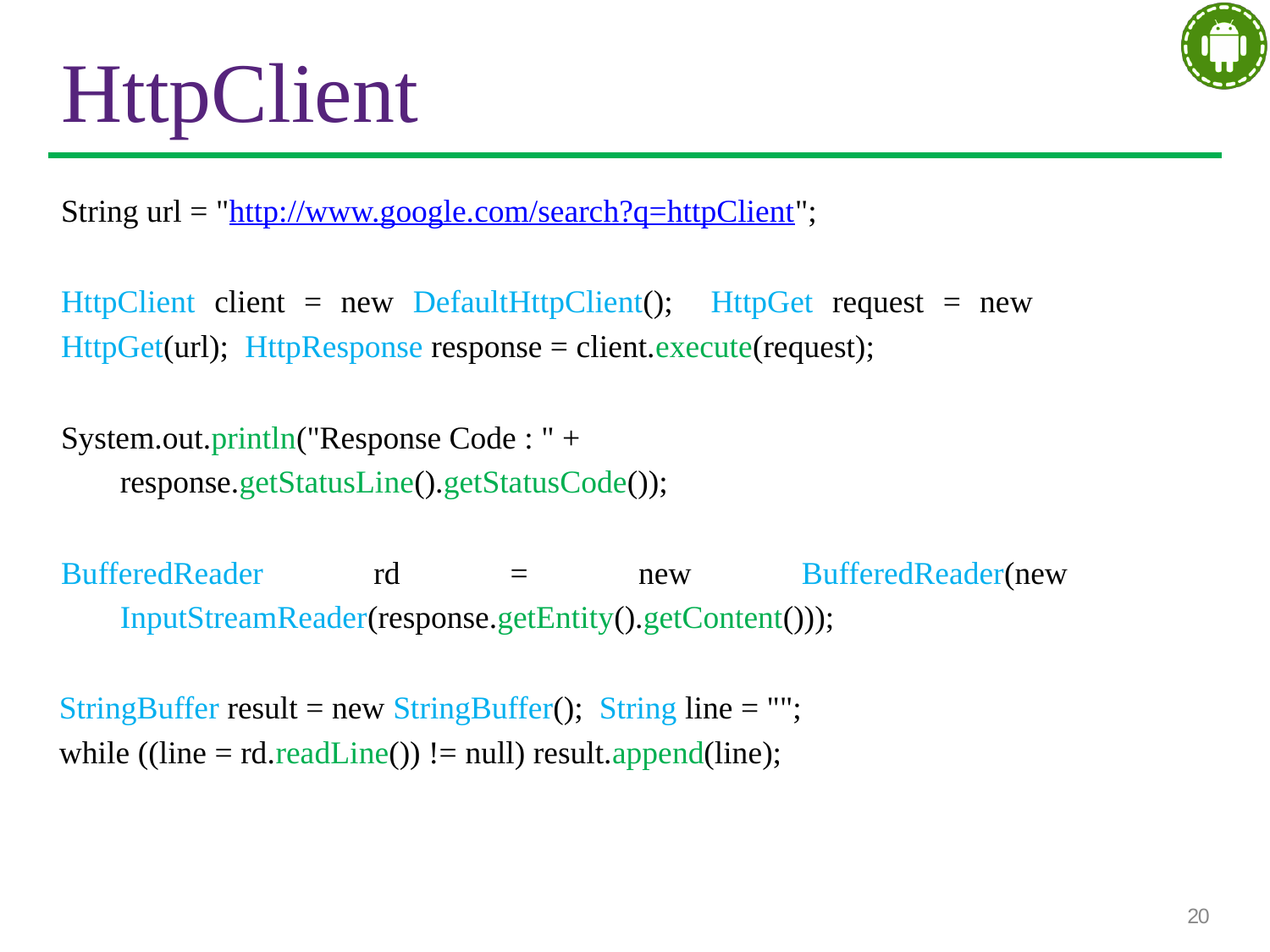

# HttpClient

String url = "http://www.google.com/search?q=httpClient";

HttpClient client = new DefaultHttpClient();  HttpGet request = new HttpGet(url);  HttpResponse response = client.execute(request);

System.out.println("Response Code : " +
response.getStatusLine().getStatusCode());

BufferedReader rd = new BufferedReader(new  InputStreamReader(response.getEntity().getContent()));

StringBuffer result = new StringBuffer();  String line = "";
while ((line = rd.readLine()) != null) result.append(line);
20